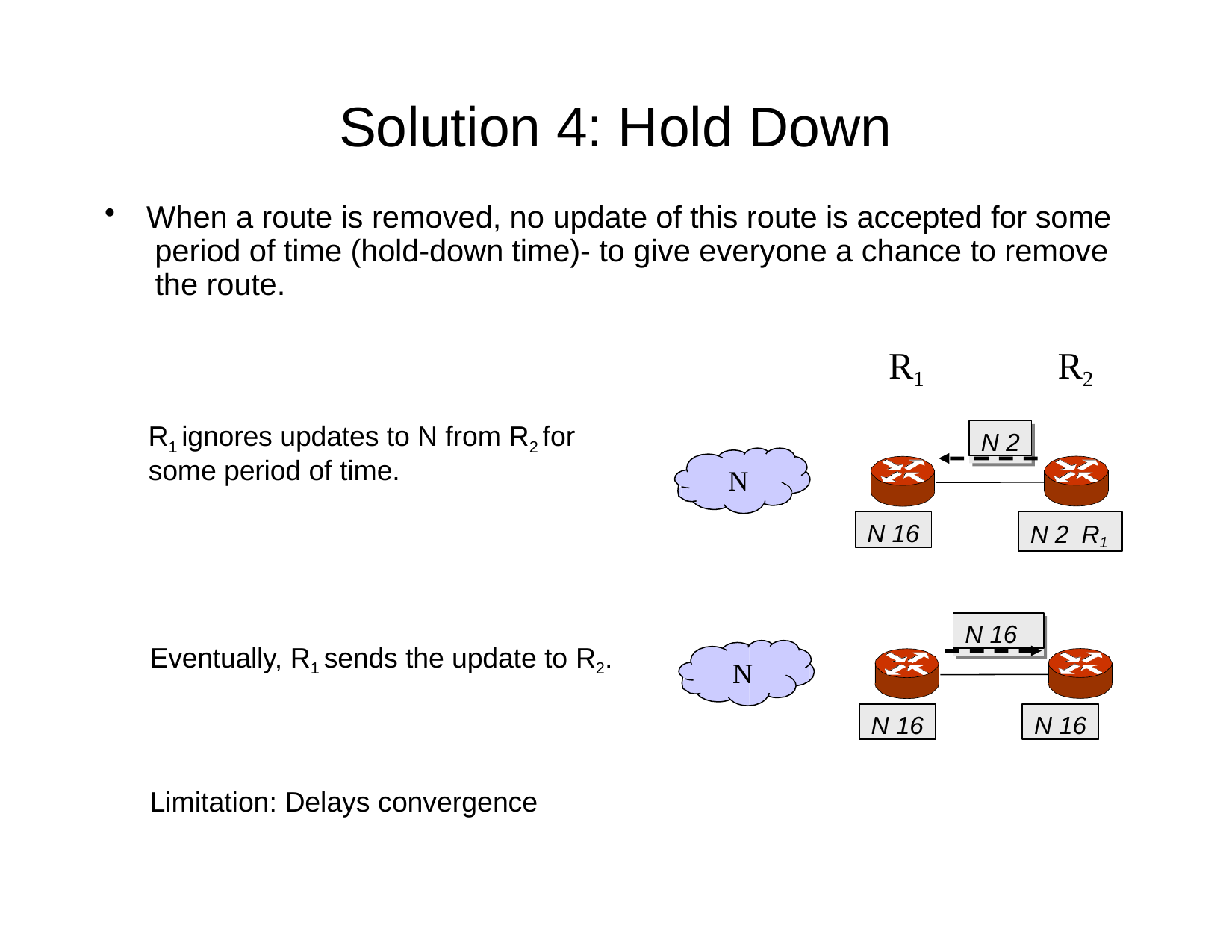

# Solution 4: Hold Down
When a route is removed, no update of this route is accepted for some  period of time (hold-down time)- to give everyone a chance to remove  the route.

R1	R2
R1 ignores updates to N from R2 for  some period of time.

N 2

N 2

N

N 16
N 2 R1
N 16
N 2 R1
N 16

N 16
Eventually, R1 sends the update to R2.

Limitation: Delays convergence

N

N 16
N 16
N 16
N 16